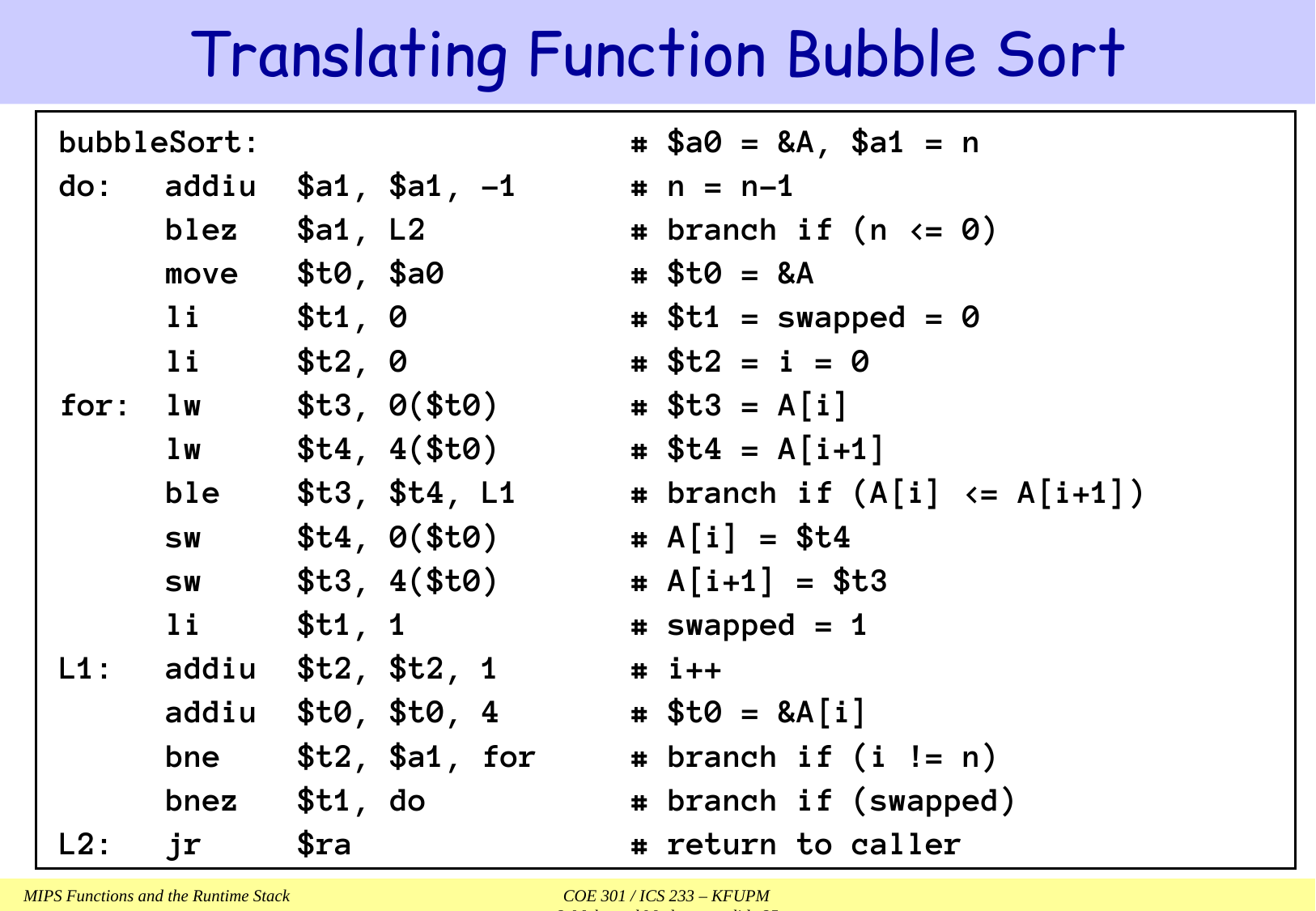

# Translating Function Bubble Sort
bubbleSort:		# $a0 = &A, $a1 = n
do:	addiu	$a1, $a1, -1	# n = n-1
	blez	$a1, L2	# branch if (n <= 0)
	move	$t0, $a0	# $t0 = &A
	li	$t1, 0	# $t1 = swapped = 0
	li	$t2, 0	# $t2 = i = 0
for:	lw	$t3, 0($t0)	# $t3 = A[i]
	lw	$t4, 4($t0)	# $t4 = A[i+1]
	ble	$t3, $t4, L1	# branch if (A[i] <= A[i+1])
	sw	$t4, 0($t0)	# A[i] = $t4
	sw	$t3, 4($t0)	# A[i+1] = $t3
	li	$t1, 1	# swapped = 1
L1:	addiu	$t2, $t2, 1	# i++
	addiu	$t0, $t0, 4	# $t0 = &A[i]
	bne	$t2, $a1, for	# branch if (i != n)
	bnez	$t1, do	# branch if (swapped)
L2:	jr	$ra	# return to caller